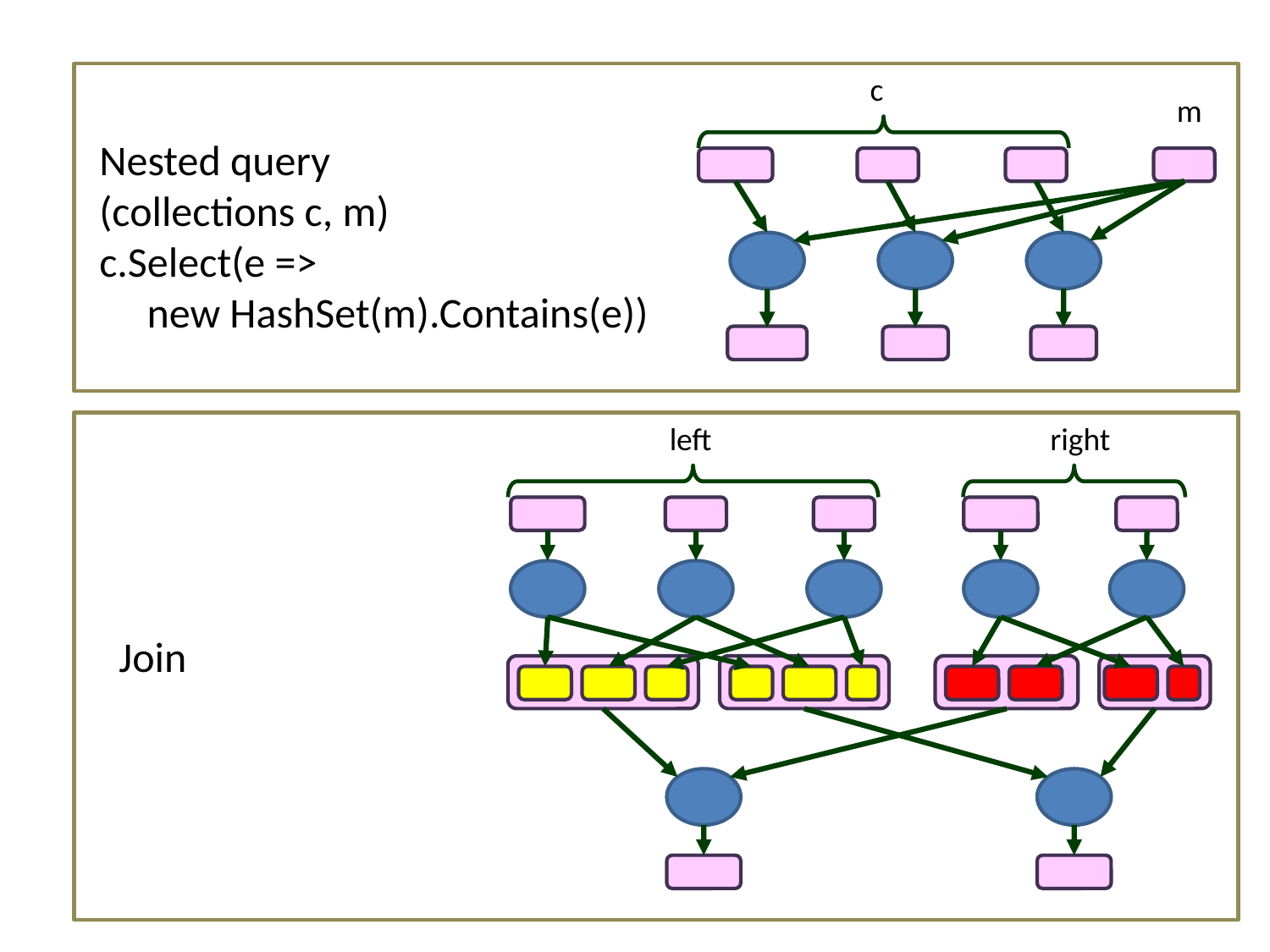

c
m
Nested query
(collections c, m)
c.Select(e =>
     new HashSet(m).Contains(e))

left
right

Join